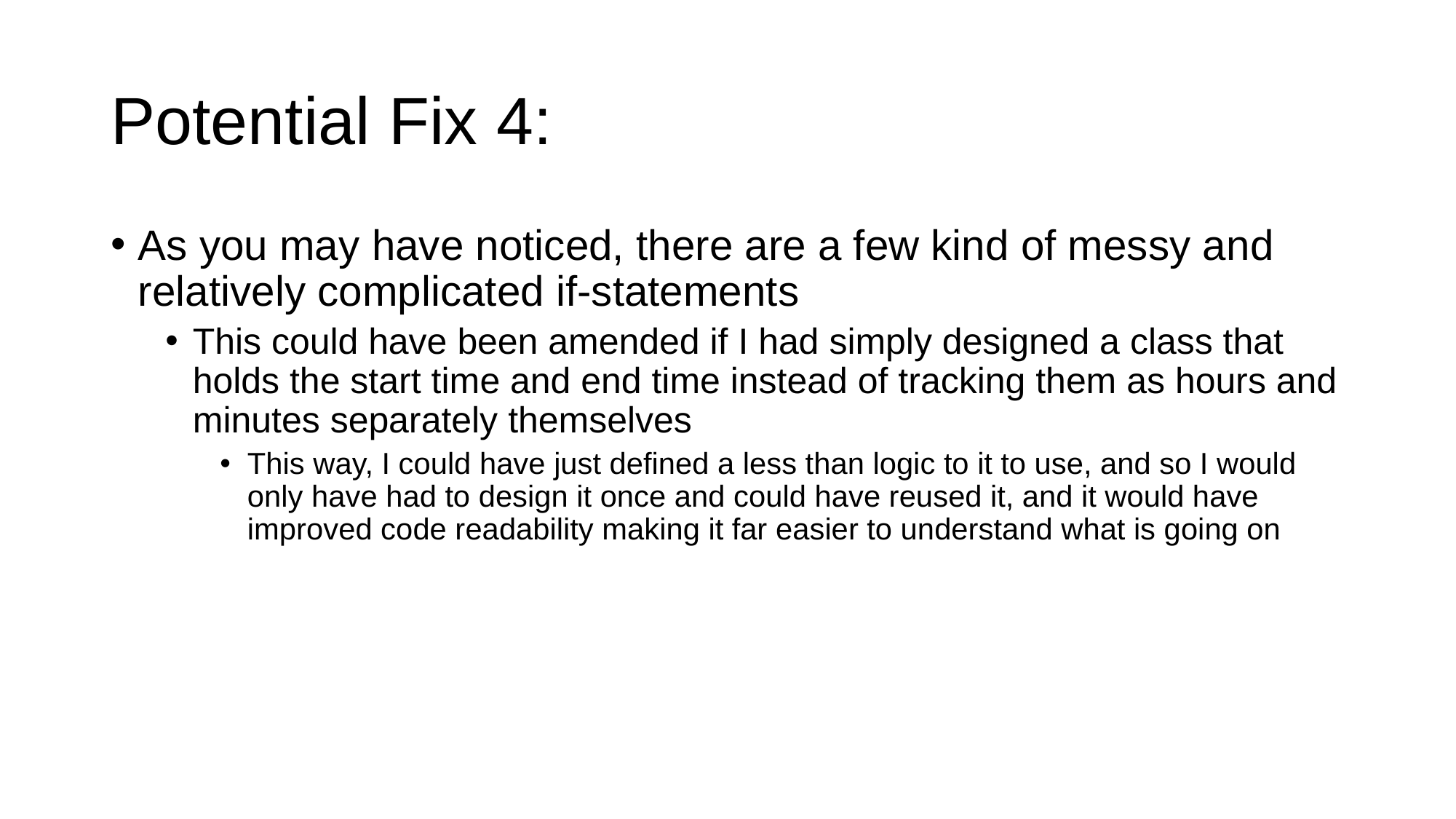

# Potential Fix 4:
As you may have noticed, there are a few kind of messy and relatively complicated if-statements
This could have been amended if I had simply designed a class that holds the start time and end time instead of tracking them as hours and minutes separately themselves
This way, I could have just defined a less than logic to it to use, and so I would only have had to design it once and could have reused it, and it would have improved code readability making it far easier to understand what is going on